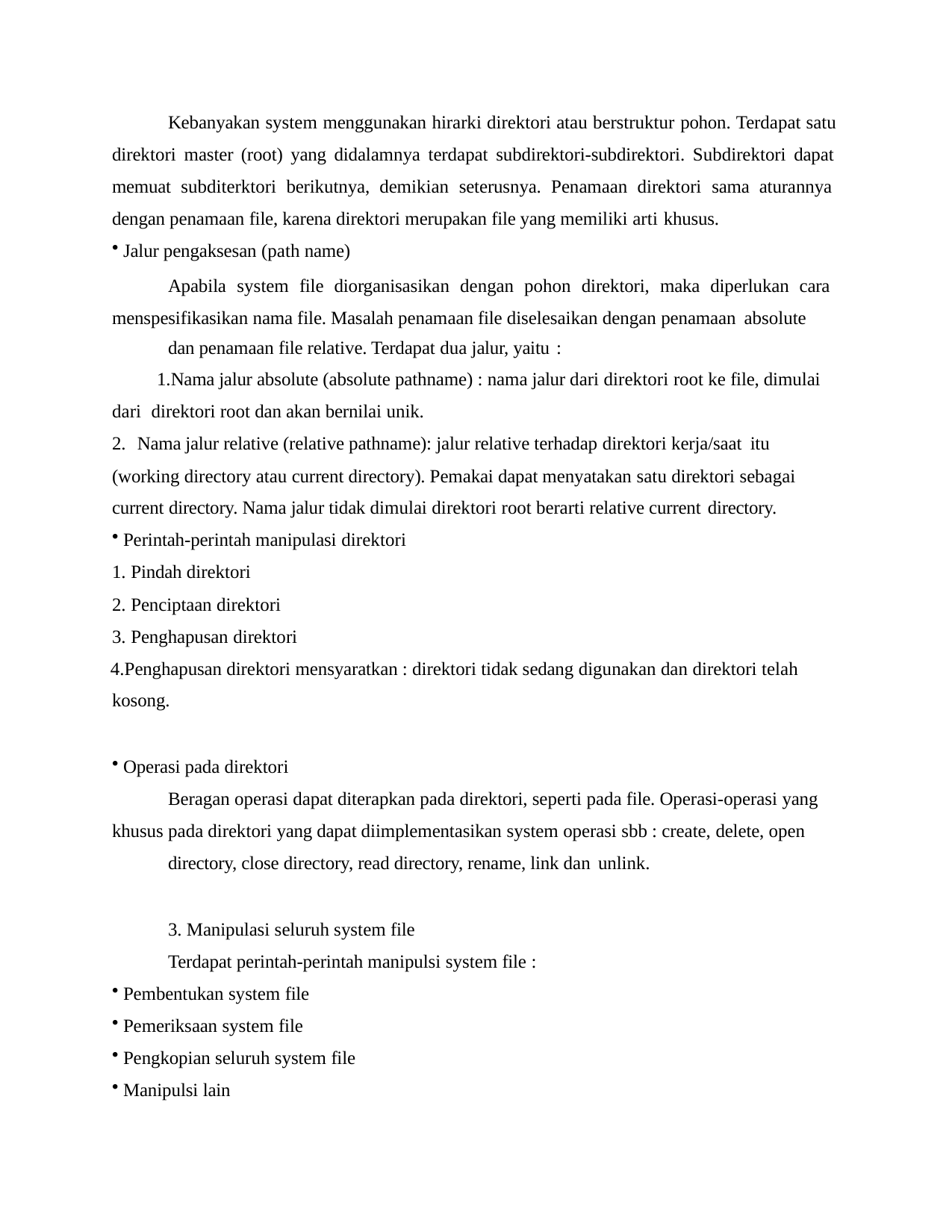

Kebanyakan system menggunakan hirarki direktori atau berstruktur pohon. Terdapat satu  direktori master (root) yang didalamnya terdapat subdirektori-subdirektori. Subdirektori dapat  memuat subditerktori berikutnya, demikian seterusnya. Penamaan direktori sama aturannya  dengan penamaan file, karena direktori merupakan file yang memiliki arti khusus.
Jalur pengaksesan (path name)
Apabila system file diorganisasikan dengan pohon direktori, maka diperlukan cara  menspesifikasikan nama file. Masalah penamaan file diselesaikan dengan penamaan absolute
dan penamaan file relative. Terdapat dua jalur, yaitu :
Nama jalur absolute (absolute pathname) : nama jalur dari direktori root ke file, dimulai dari  direktori root dan akan bernilai unik.
Nama jalur relative (relative pathname): jalur relative terhadap direktori kerja/saat itu
(working directory atau current directory). Pemakai dapat menyatakan satu direktori sebagai  current directory. Nama jalur tidak dimulai direktori root berarti relative current directory.
Perintah-perintah manipulasi direktori
Pindah direktori
Penciptaan direktori
Penghapusan direktori
Penghapusan direktori mensyaratkan : direktori tidak sedang digunakan dan direktori telah  kosong.

Operasi pada direktori
Beragan operasi dapat diterapkan pada direktori, seperti pada file. Operasi-operasi yang  khusus pada direktori yang dapat diimplementasikan system operasi sbb : create, delete, open
directory, close directory, read directory, rename, link dan unlink.

3. Manipulasi seluruh system file
Terdapat perintah-perintah manipulsi system file :
Pembentukan system file
Pemeriksaan system file
Pengkopian seluruh system file
Manipulsi lain